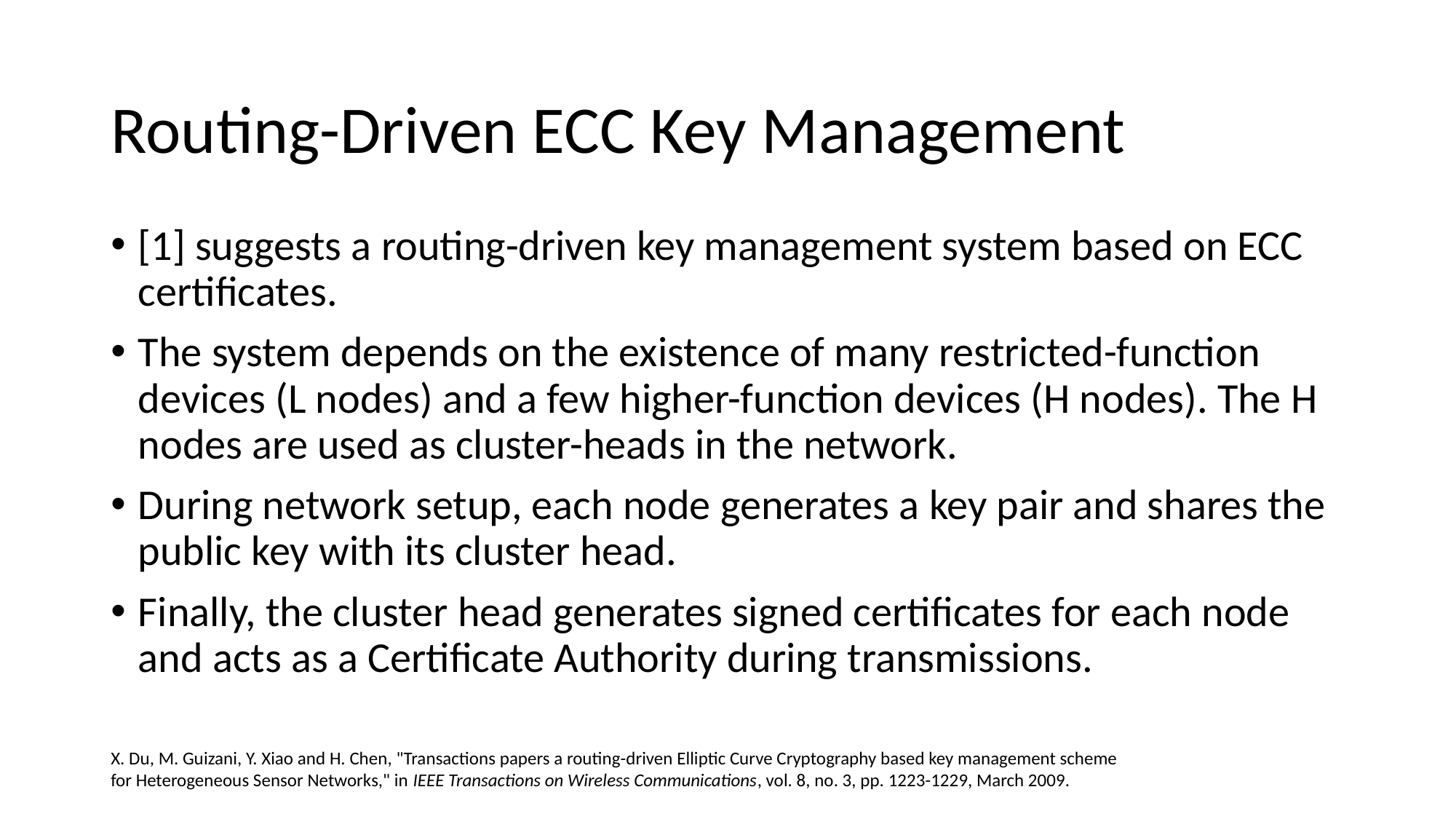

# Routing-Driven ECC Key Management
[1] suggests a routing-driven key management system based on ECC certificates.
The system depends on the existence of many restricted-function devices (L nodes) and a few higher-function devices (H nodes). The H nodes are used as cluster-heads in the network.
During network setup, each node generates a key pair and shares the public key with its cluster head.
Finally, the cluster head generates signed certificates for each node and acts as a Certificate Authority during transmissions.
X. Du, M. Guizani, Y. Xiao and H. Chen, "Transactions papers a routing-driven Elliptic Curve Cryptography based key management scheme for Heterogeneous Sensor Networks," in IEEE Transactions on Wireless Communications, vol. 8, no. 3, pp. 1223-1229, March 2009.